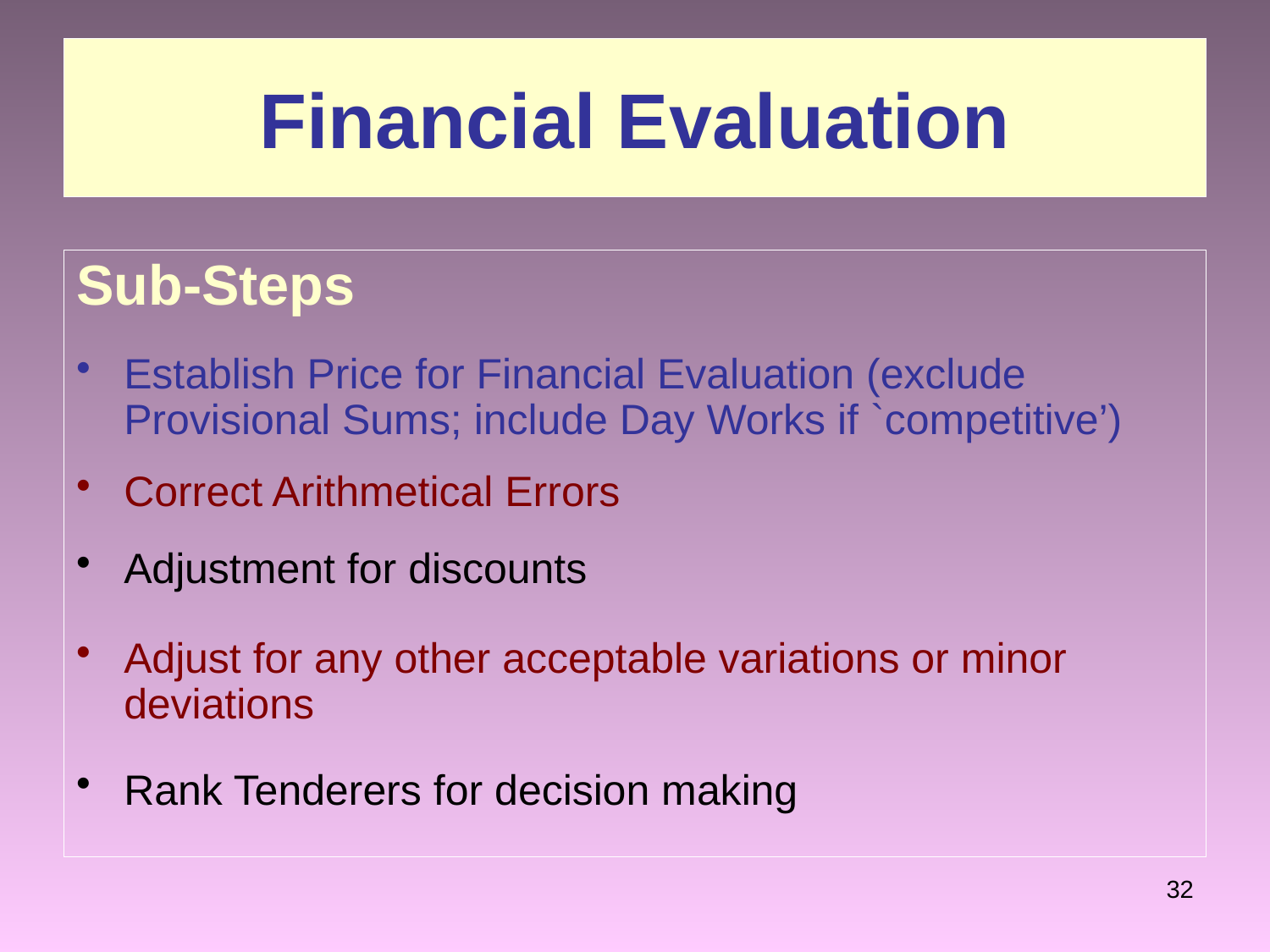

# Financial Evaluation
Sub-Steps

Establish Price for Financial Evaluation (exclude Provisional Sums; include Day Works if `competitive’)

Correct Arithmetical Errors

Adjustment for discounts

Adjust for any other acceptable variations or minor deviations

Rank Tenderers for decision making
32